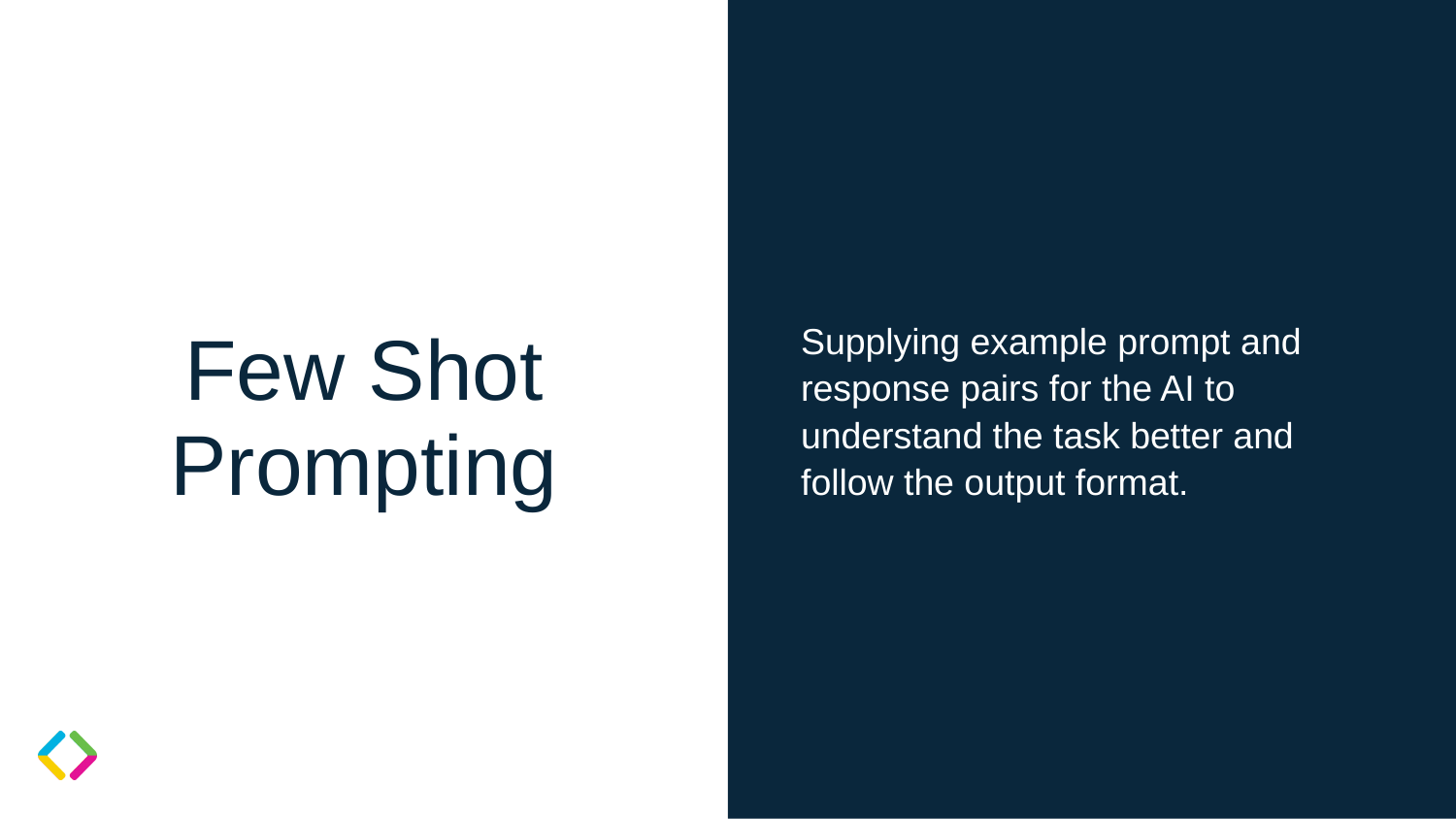

Supplying example prompt and response pairs for the AI to understand the task better and follow the output format.
# Few Shot Prompting